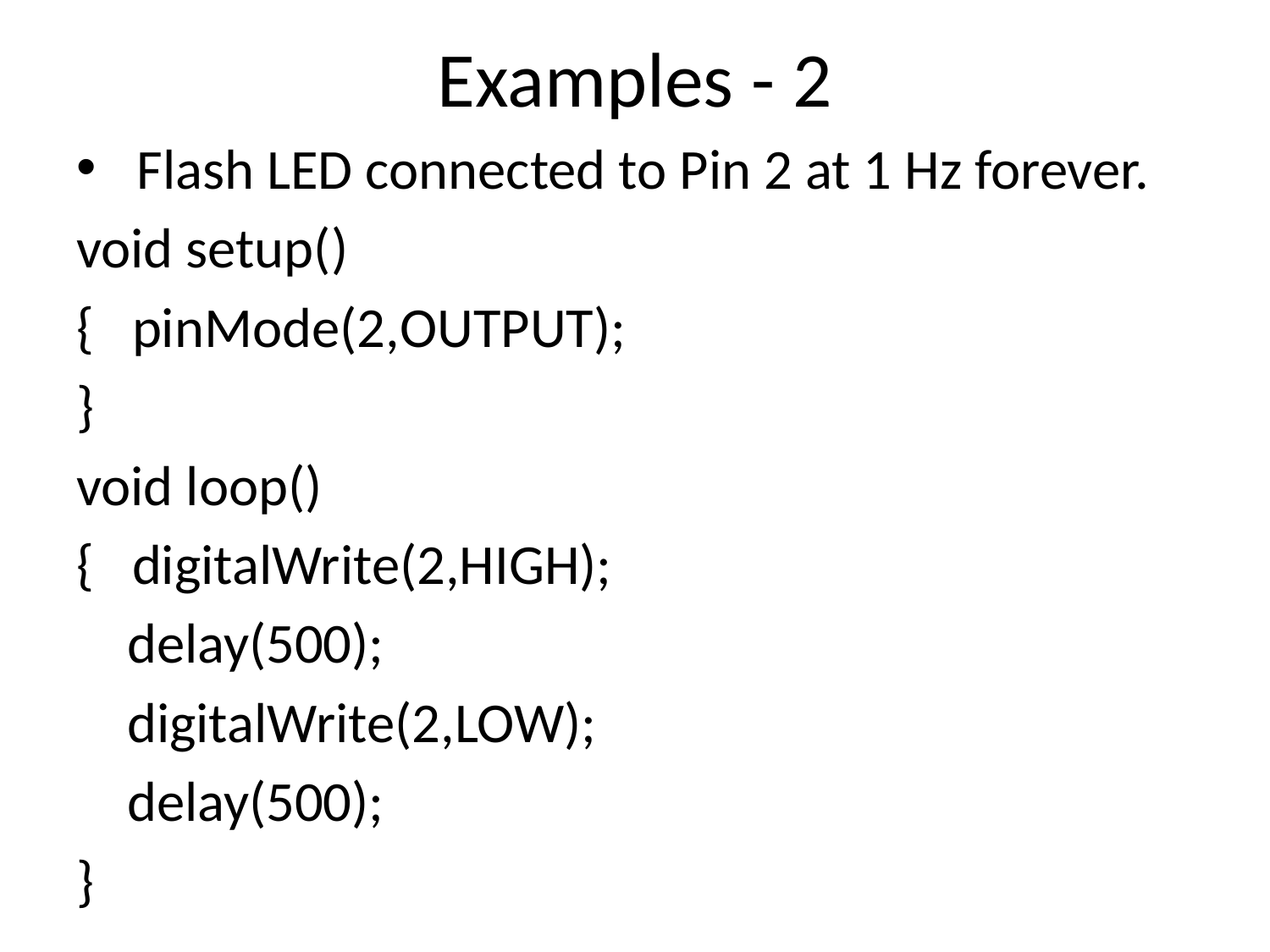

# Examples - 2
 Flash LED connected to Pin 2 at 1 Hz forever.
void setup()
{   pinMode(2,OUTPUT);
}
void loop()
{   digitalWrite(2,HIGH);
    delay(500);
    digitalWrite(2,LOW);
    delay(500);
}